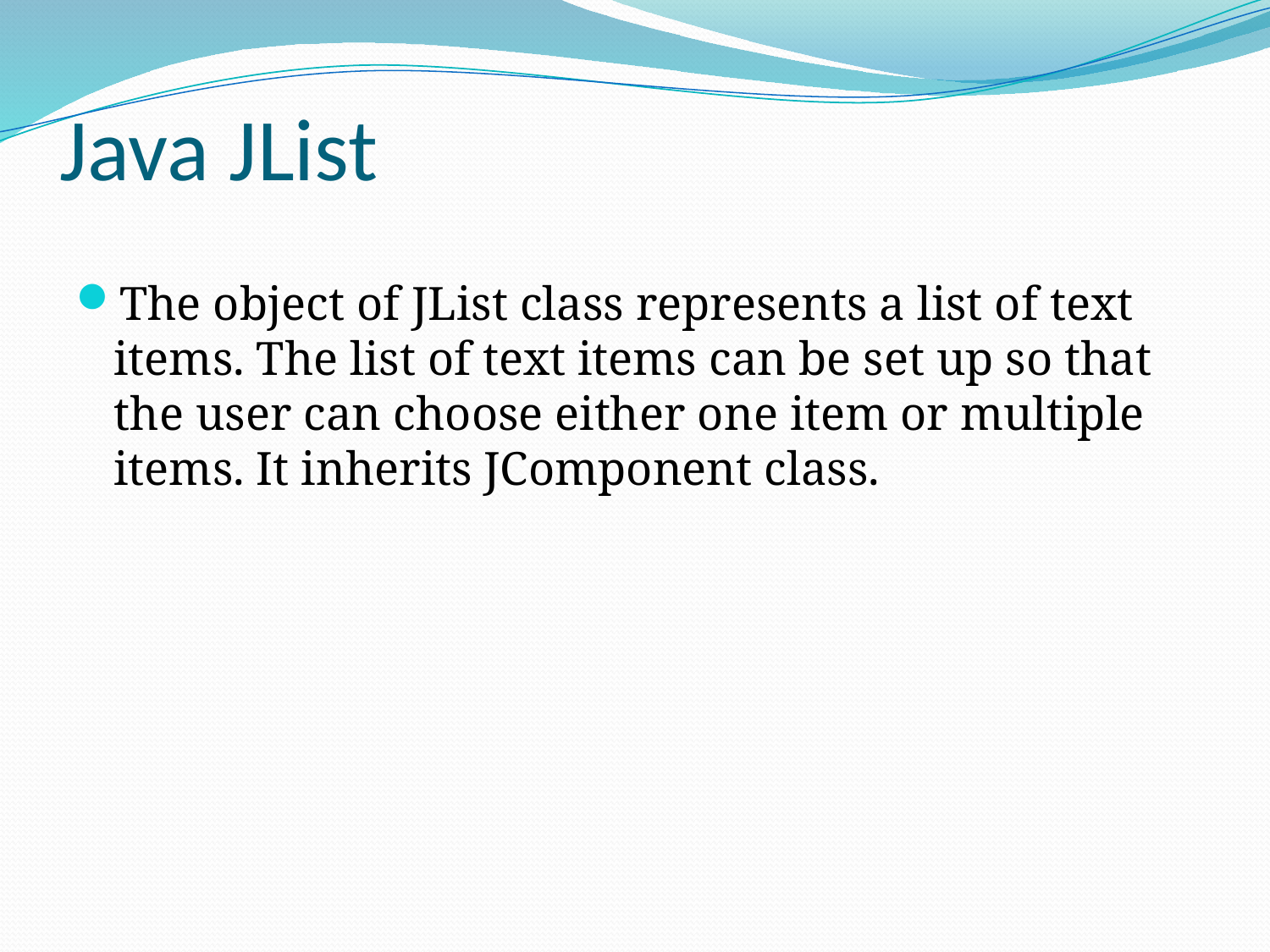

# Java JList
The object of JList class represents a list of text items. The list of text items can be set up so that the user can choose either one item or multiple items. It inherits JComponent class.